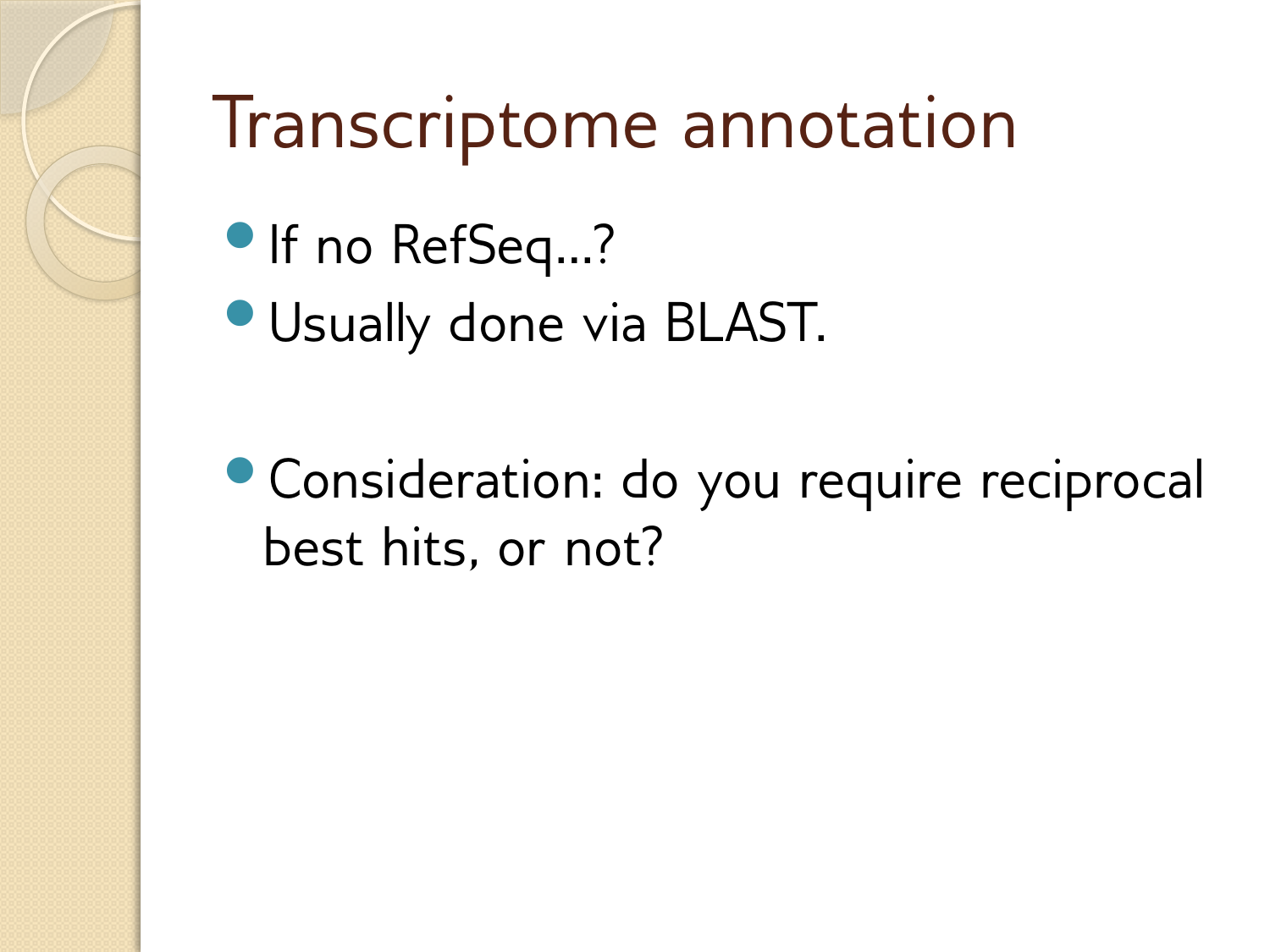

# Transcriptome annotation
If no RefSeq…?
Usually done via BLAST.

Consideration: do you require reciprocal best hits, or not?